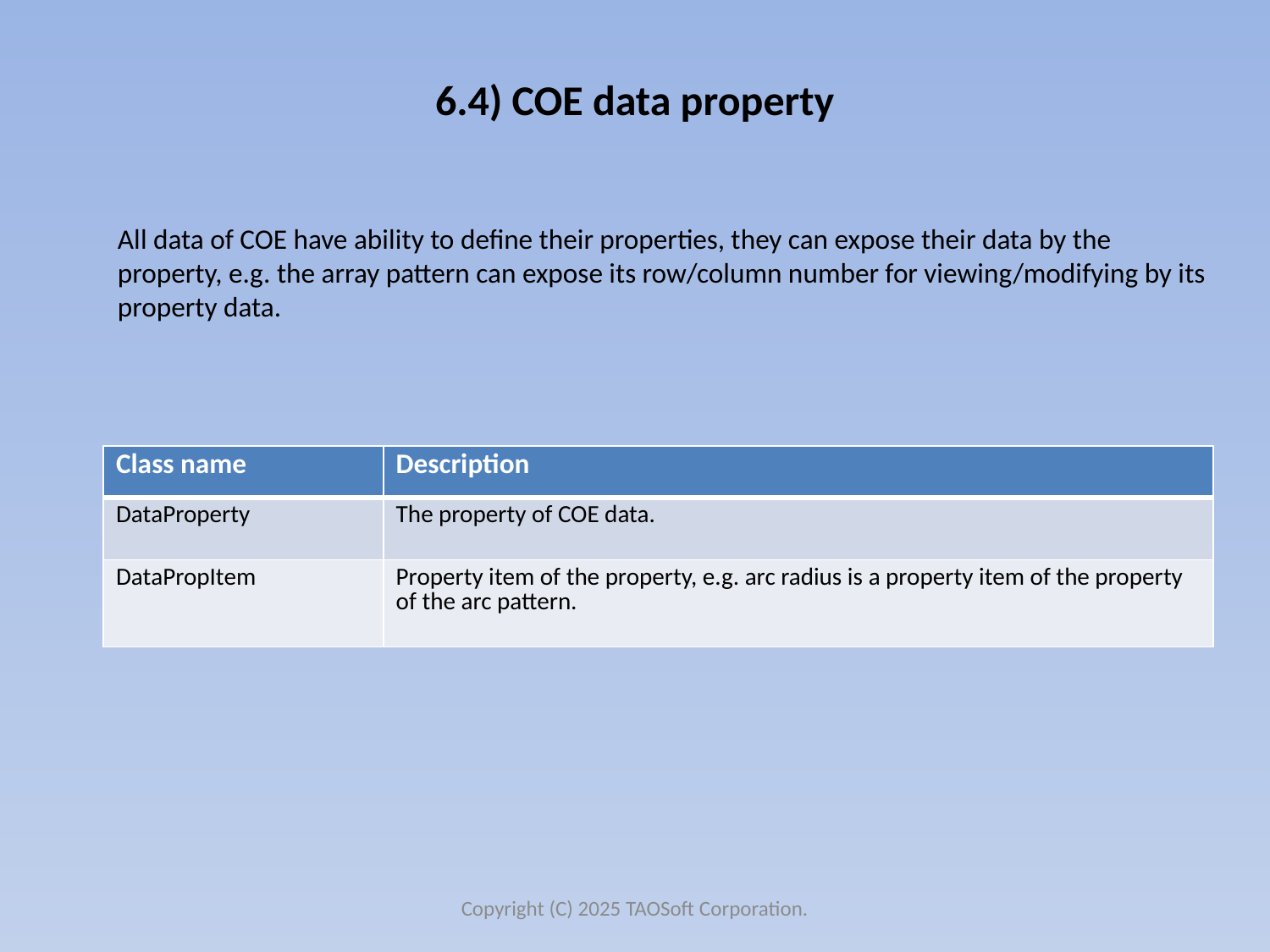

# 6.4) COE data property
All data of COE have ability to define their properties, they can expose their data by the property, e.g. the array pattern can expose its row/column number for viewing/modifying by its property data.

| Class name | Description |
| --- | --- |
| DataProperty | The property of COE data. |
| DataPropItem | Property item of the property, e.g. arc radius is a property item of the property of the arc pattern. |
Copyright (C) 2025 TAOSoft Corporation.
15